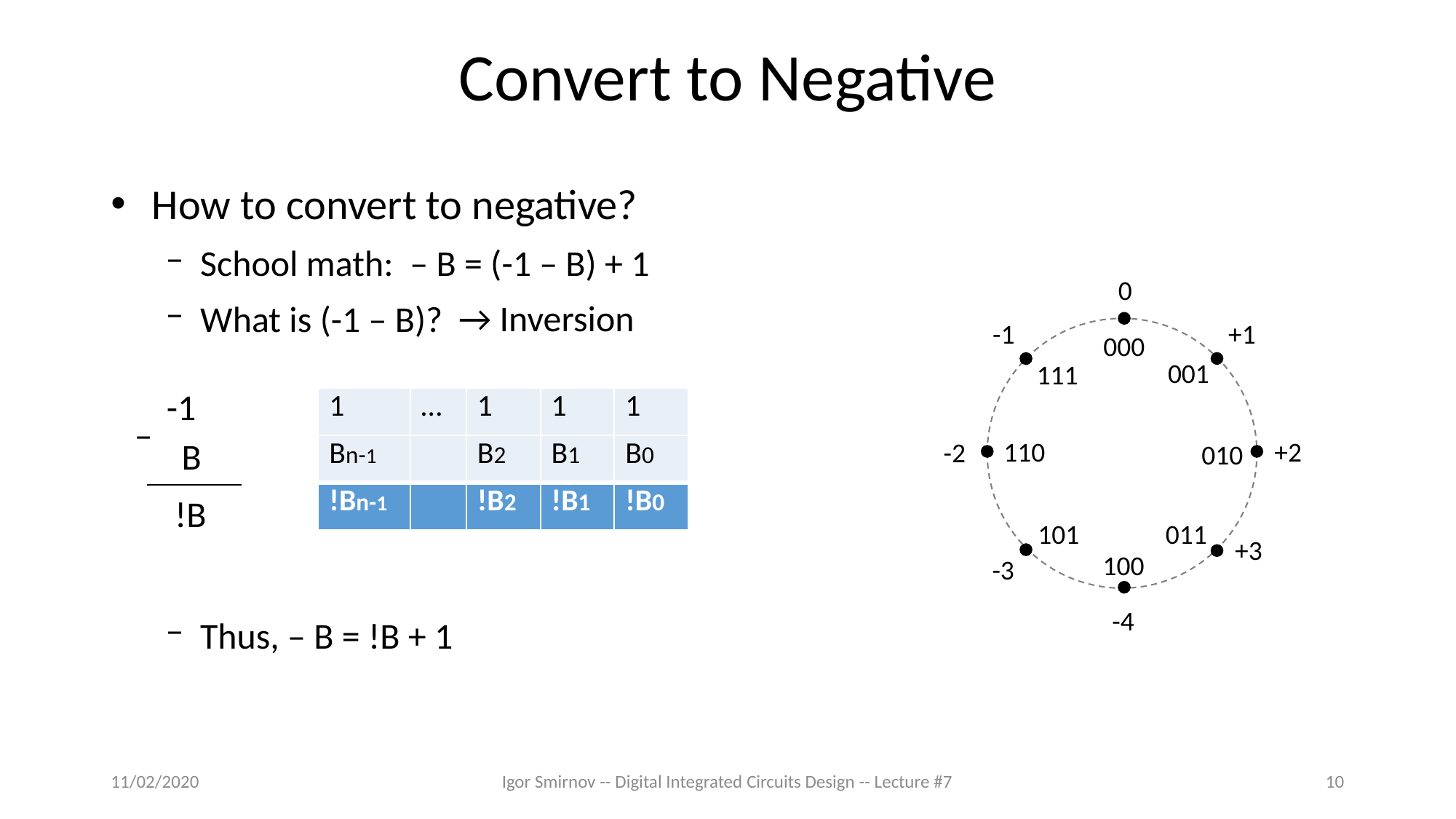

# Convert to Negative
How to convert to negative?
School math:  – B = (-1 – B) + 1
What is (-1 – B)?

Thus, – B = !B + 1

0
→ Inversion
-1
+1

000
001
111

-1
| 1 | … | 1 | 1 | 1 |
| --- | --- | --- | --- | --- |
| Bn-1 |  | B2 | B1 | B0 |
|  |  |  |  |  |
| 1 | … | 1 | 1 | 1 |
| --- | --- | --- | --- | --- |
| Bn-1 |  | B2 | B1 | B0 |
| !Bn-1 |  | !B2 | !B1 | !B0 |
 –

B
+2
110
-2
010

!B
101
011
+3
100

-3

-4
11/02/2020
Igor Smirnov -- Digital Integrated Circuits Design -- Lecture #7
10